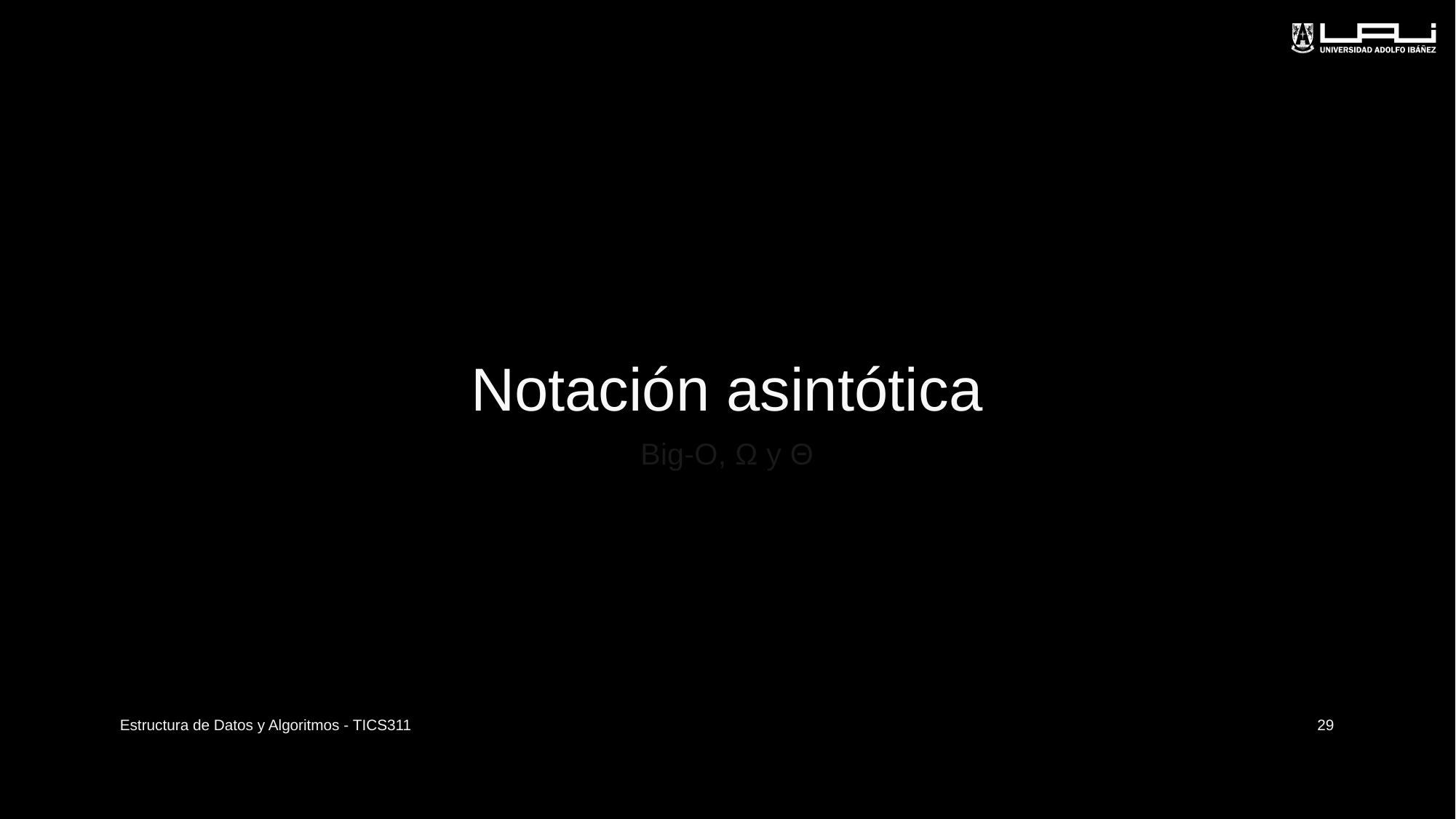

# Notación asintótica
Big-O, Ω y Θ
Estructura de Datos y Algoritmos - TICS311
29